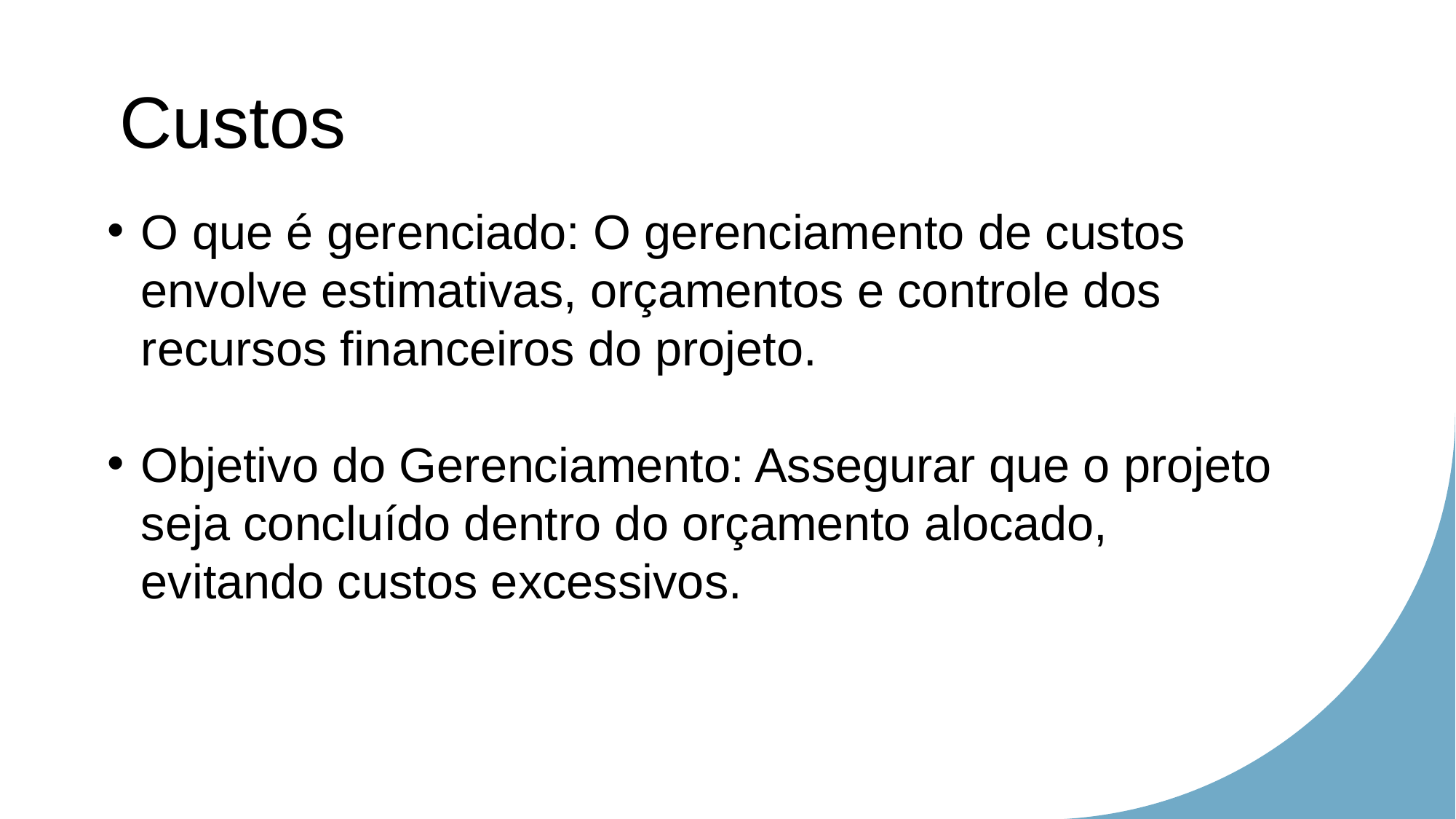

Qualidade
Partes Interessadas
Recursos
Escopo
Aquisições
Custos
O que é gerenciado: O gerenciamento de custos envolve estimativas, orçamentos e controle dos recursos financeiros do projeto.

Objetivo do Gerenciamento: Assegurar que o projeto seja concluído dentro do orçamento alocado, evitando custos excessivos.
Cronograma
Riscos
Comunicação
Integração